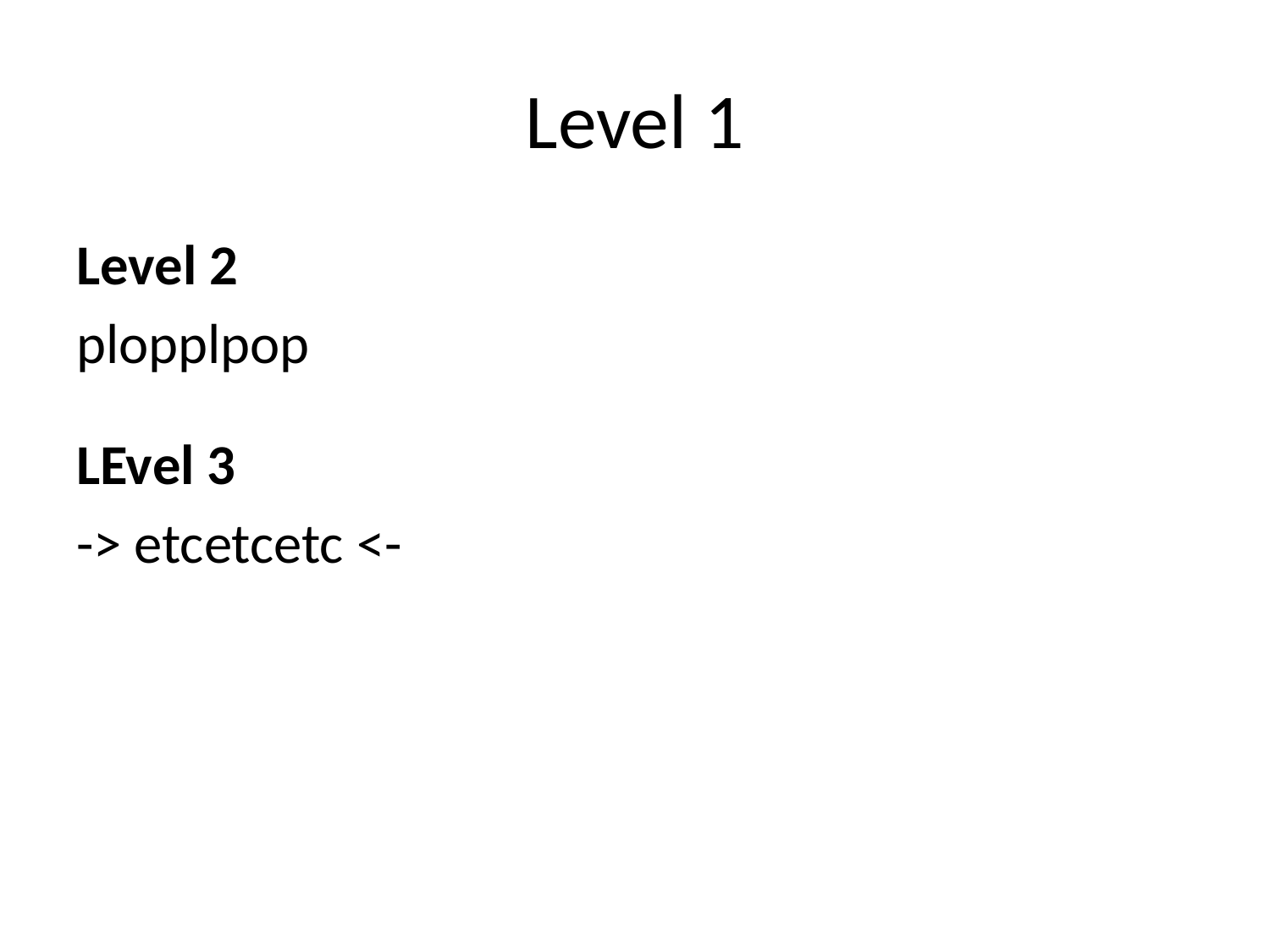

# Level 1
Level 2
plopplpop
LEvel 3
-> etcetcetc <-